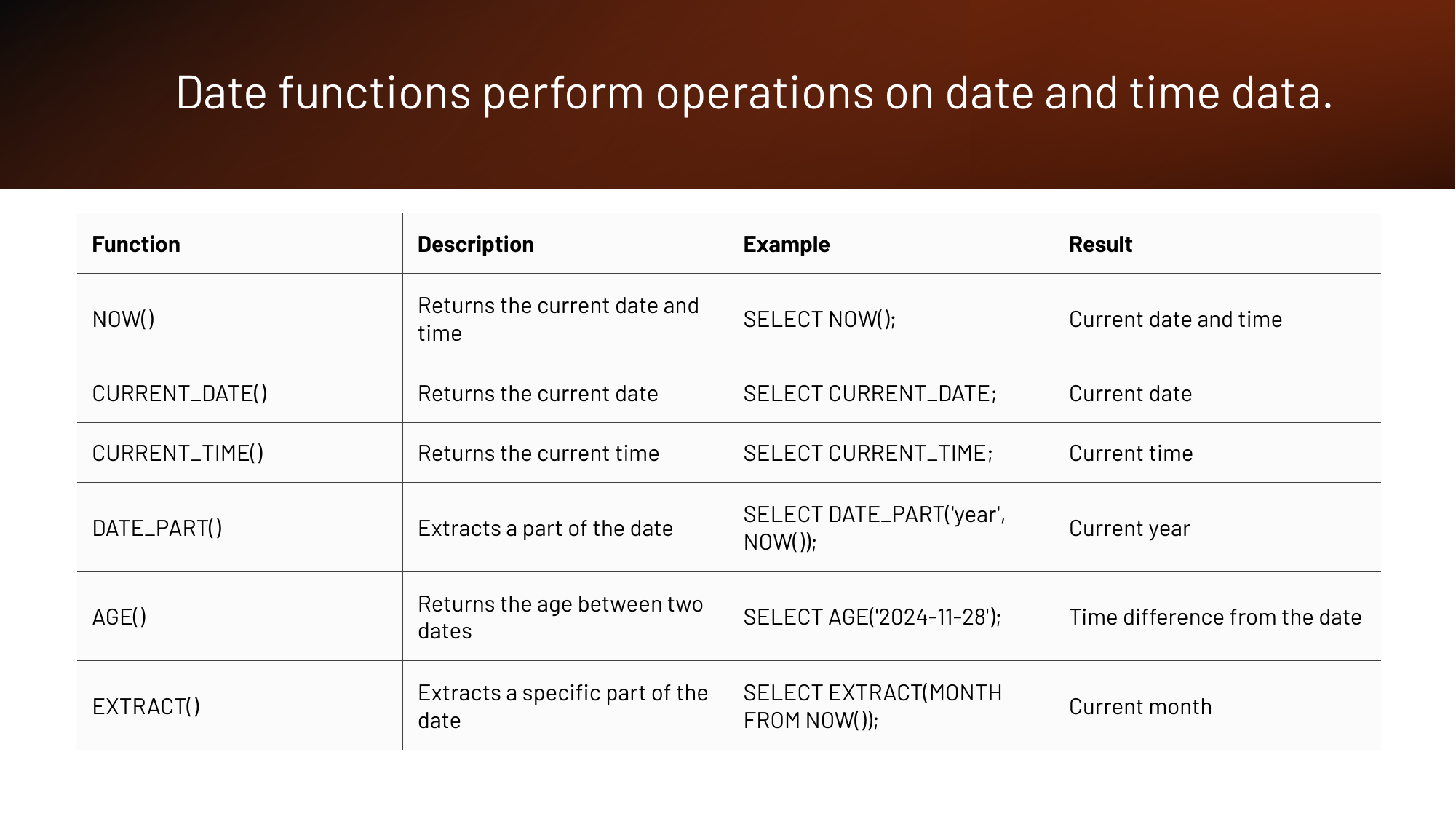

# Date functions perform operations on date and time data.
| Function | Description | Example | Result |
| --- | --- | --- | --- |
| NOW() | Returns the current date and time | SELECT NOW(); | Current date and time |
| CURRENT\_DATE() | Returns the current date | SELECT CURRENT\_DATE; | Current date |
| CURRENT\_TIME() | Returns the current time | SELECT CURRENT\_TIME; | Current time |
| DATE\_PART() | Extracts a part of the date | SELECT DATE\_PART('year', NOW()); | Current year |
| AGE() | Returns the age between two dates | SELECT AGE('2024-11-28'); | Time difference from the date |
| EXTRACT() | Extracts a specific part of the date | SELECT EXTRACT(MONTH FROM NOW()); | Current month |